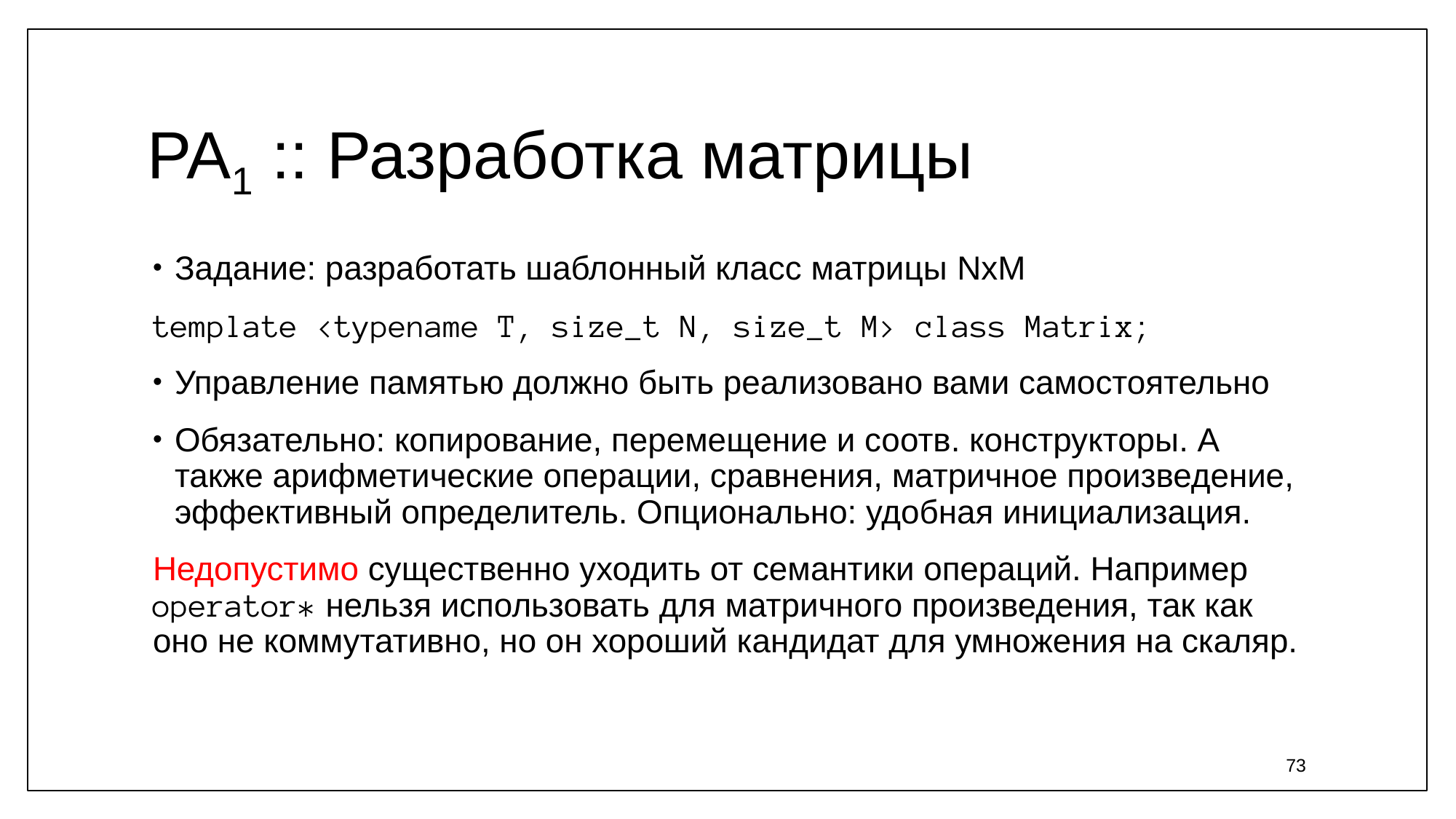

# PA1 :: Разработка матрицы
Задание: разработать шаблонный класс матрицы NxM
template <typename T, size_t N, size_t M> class Matrix;
Управление памятью должно быть реализовано вами самостоятельно
Обязательно: копирование, перемещение и соотв. конструкторы. А также арифметические операции, сравнения, матричное произведение, эффективный определитель. Опционально: удобная инициализация.
Недопустимо существенно уходить от семантики операций. Например operator* нельзя использовать для матричного произведения, так как оно не коммутативно, но он хороший кандидат для умножения на скаляр.
73